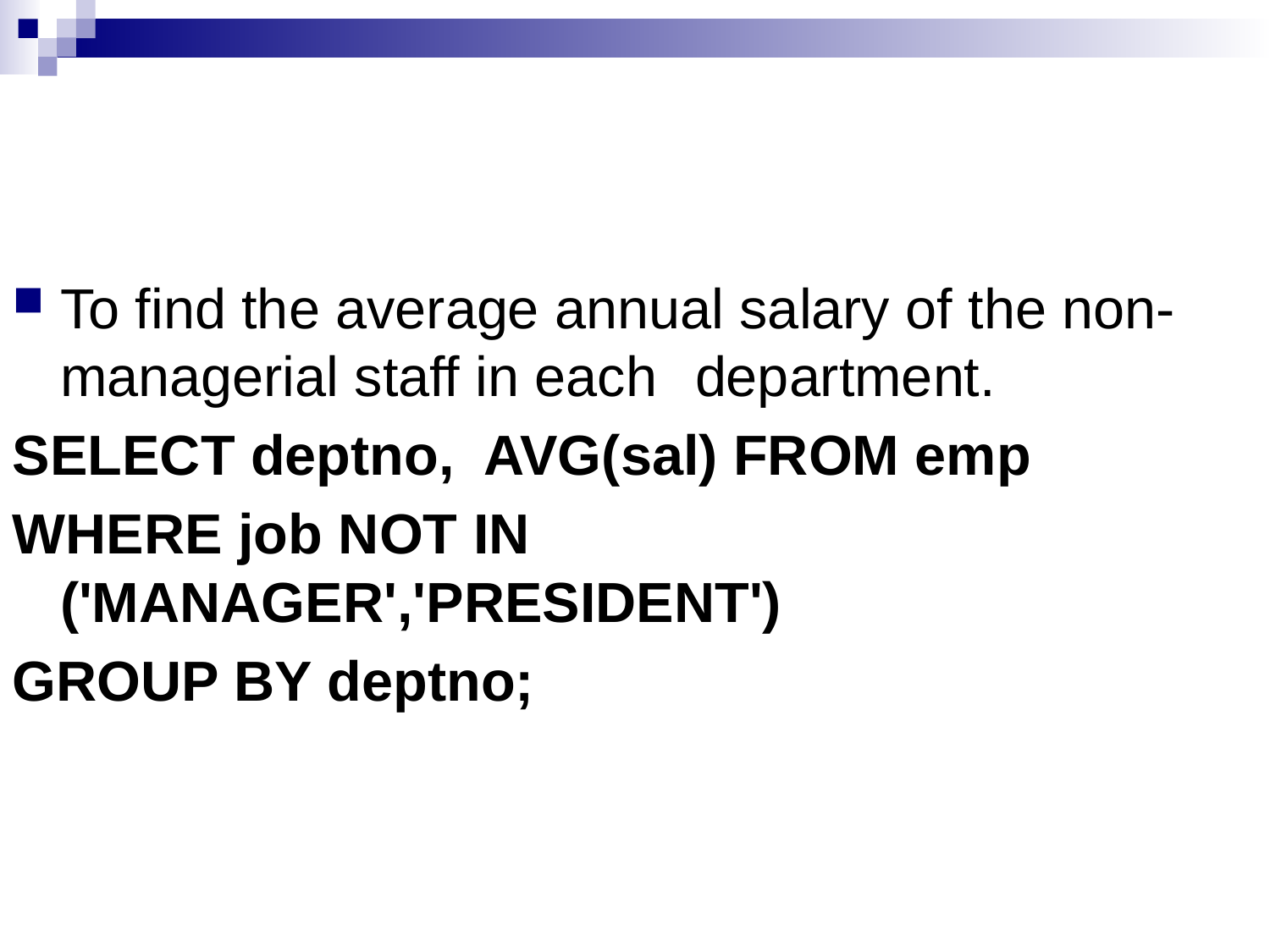

#
To find the average annual salary of the non-managerial staff in each 	department.
SELECT deptno,  AVG(sal) FROM emp
WHERE job NOT IN ('MANAGER','PRESIDENT')
GROUP BY deptno;